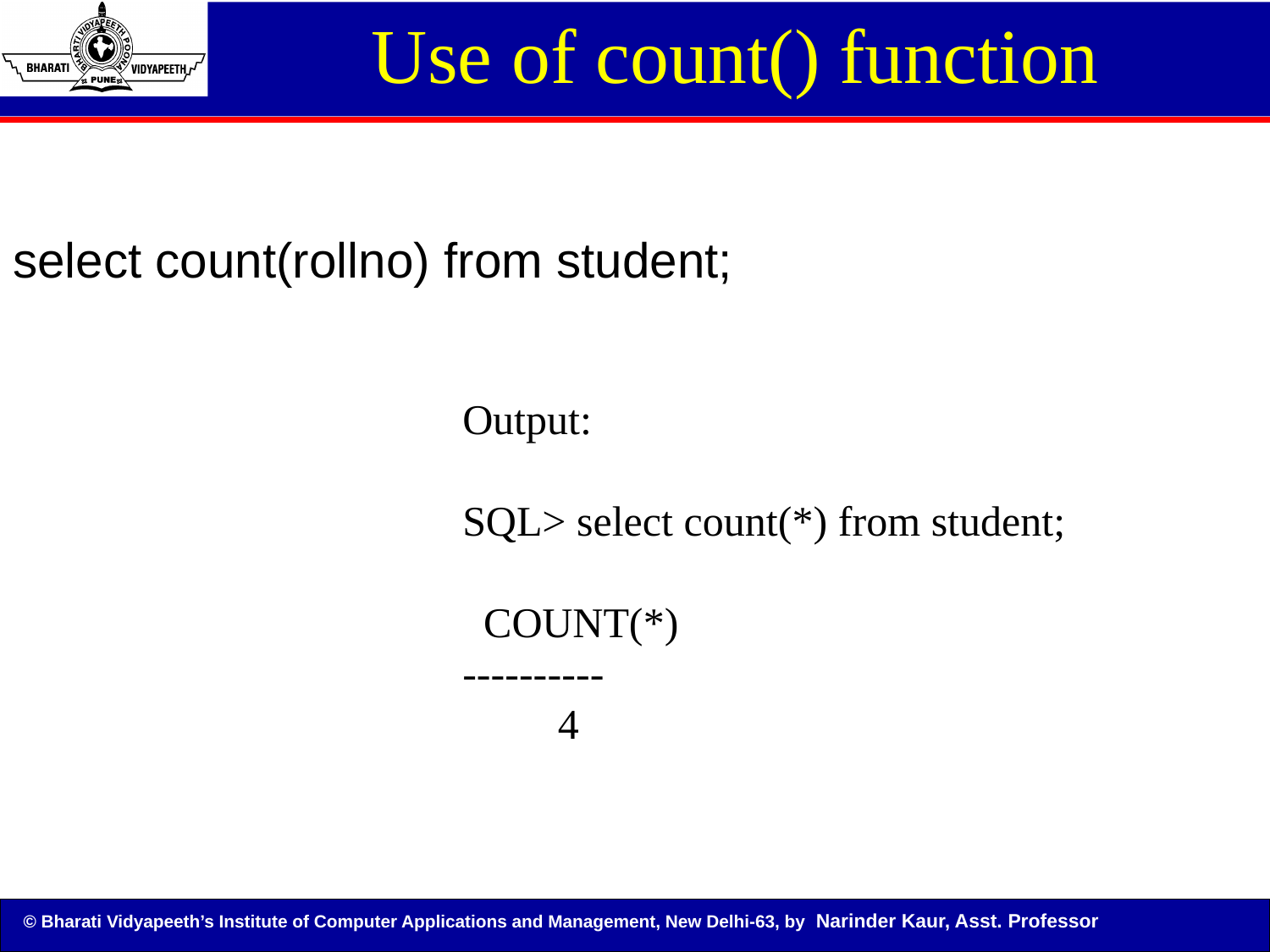

Use of count() function
select count(rollno) from student;
Output:

SQL> select count(*) from student;

  COUNT(*)
----------
         4